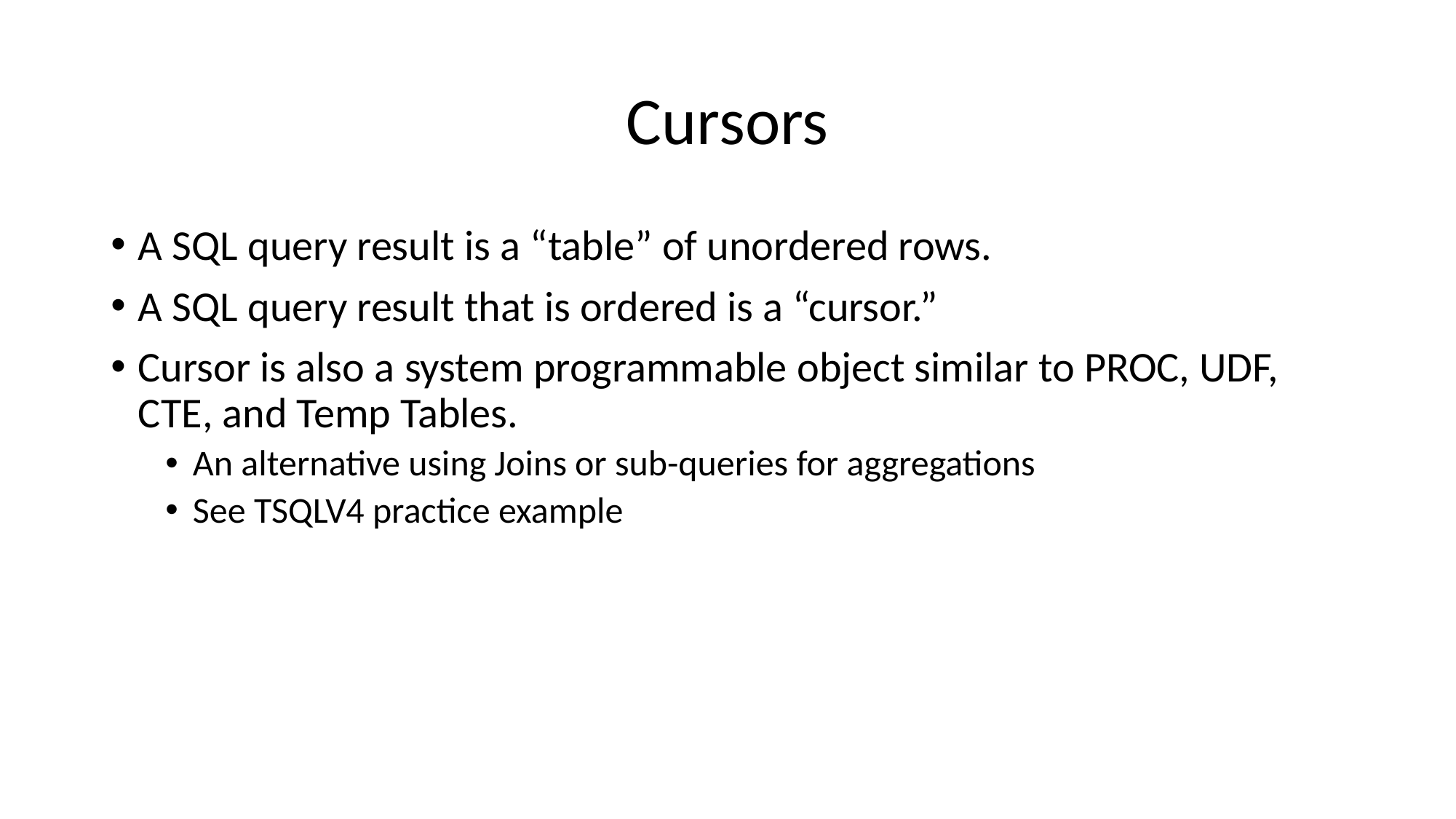

# Cursors
A SQL query result is a “table” of unordered rows.
A SQL query result that is ordered is a “cursor.”
Cursor is also a system programmable object similar to PROC, UDF, CTE, and Temp Tables.
An alternative using Joins or sub-queries for aggregations
See TSQLV4 practice example